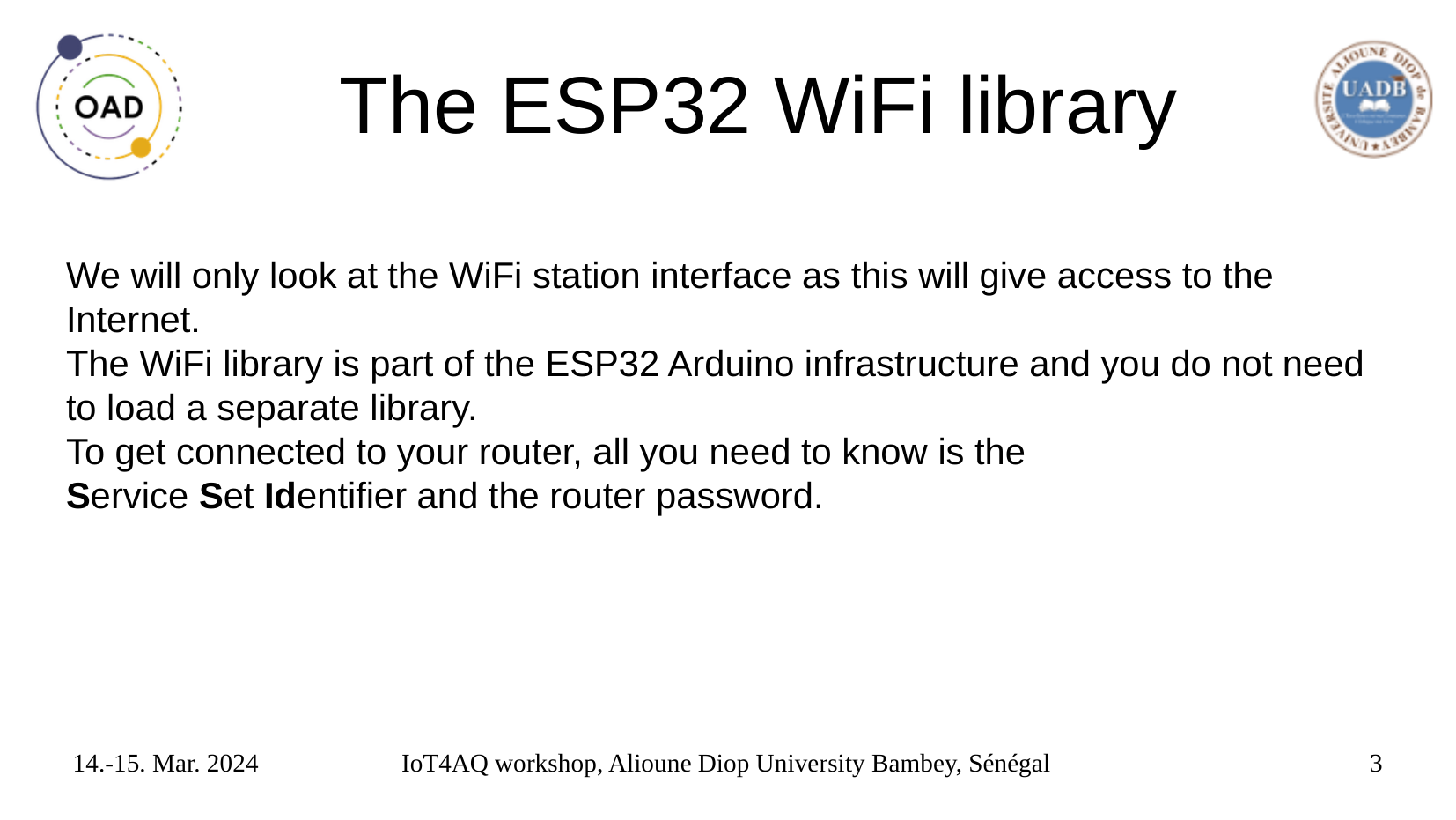

# The ESP32 WiFi library
We will only look at the WiFi station interface as this will give access to the Internet.
The WiFi library is part of the ESP32 Arduino infrastructure and you do not need to load a separate library.
To get connected to your router, all you need to know is the
Service Set Identifier and the router password.
14.-15. Mar. 2024
IoT4AQ workshop, Alioune Diop University Bambey, Sénégal
3